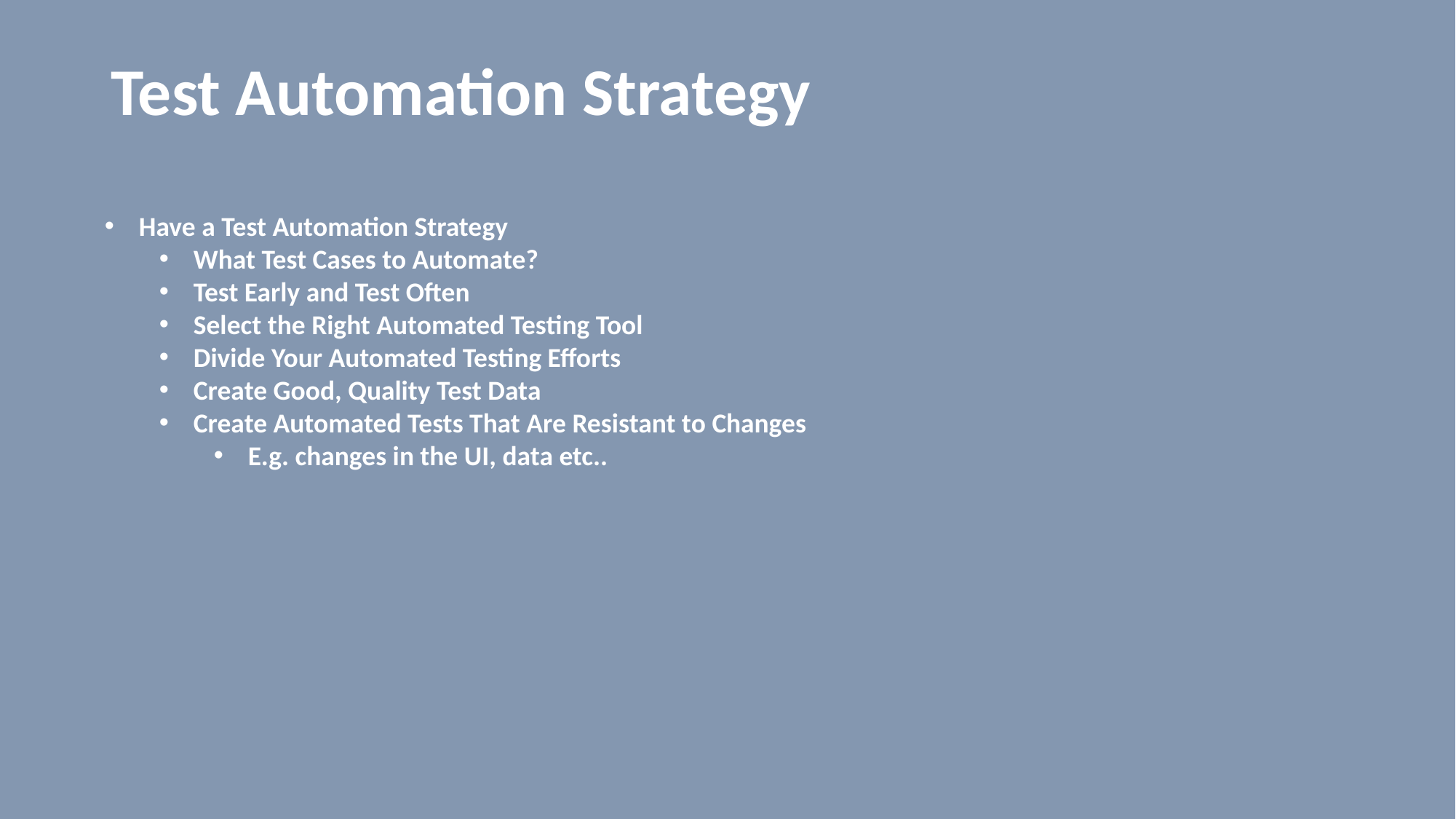

# Test Automation Strategy
Have a Test Automation Strategy
What Test Cases to Automate?
Test Early and Test Often
Select the Right Automated Testing Tool
Divide Your Automated Testing Efforts
Create Good, Quality Test Data
Create Automated Tests That Are Resistant to Changes
E.g. changes in the UI, data etc..